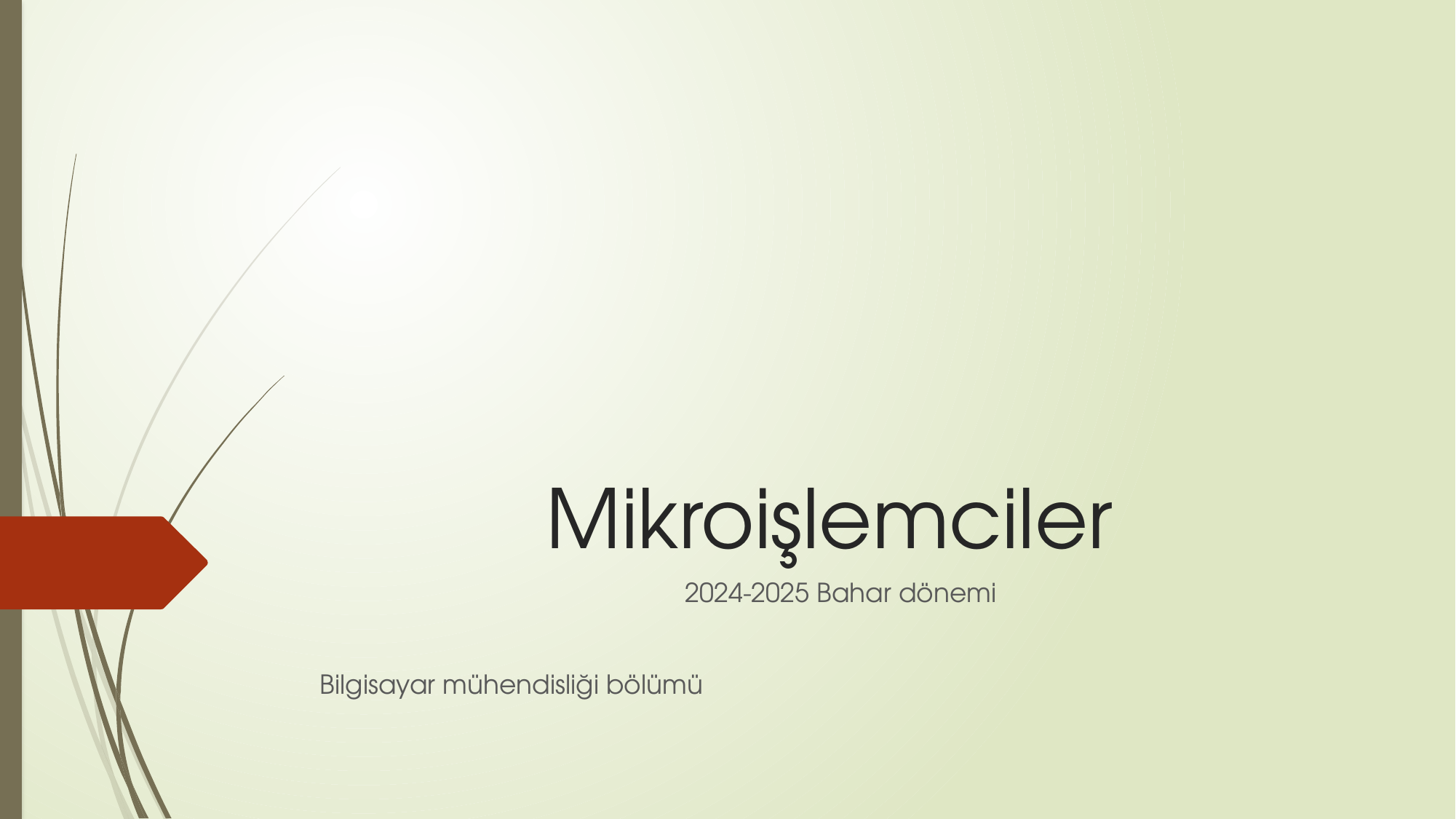

# Mikroişlemciler
2024-2025 Bahar dönemi

Bilgisayar mühendisliği bölümü